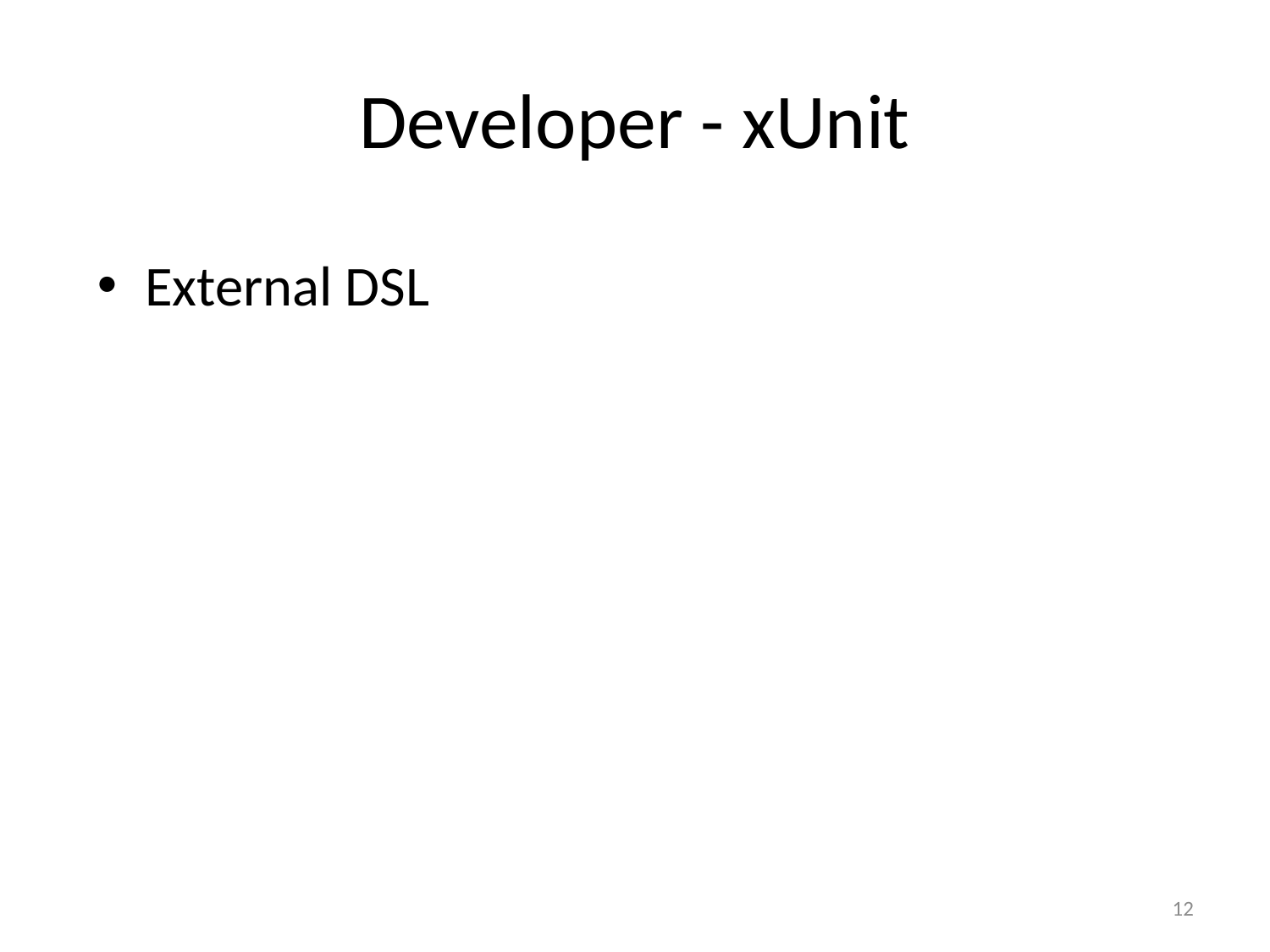

# Developer - xUnit
External DSL
12